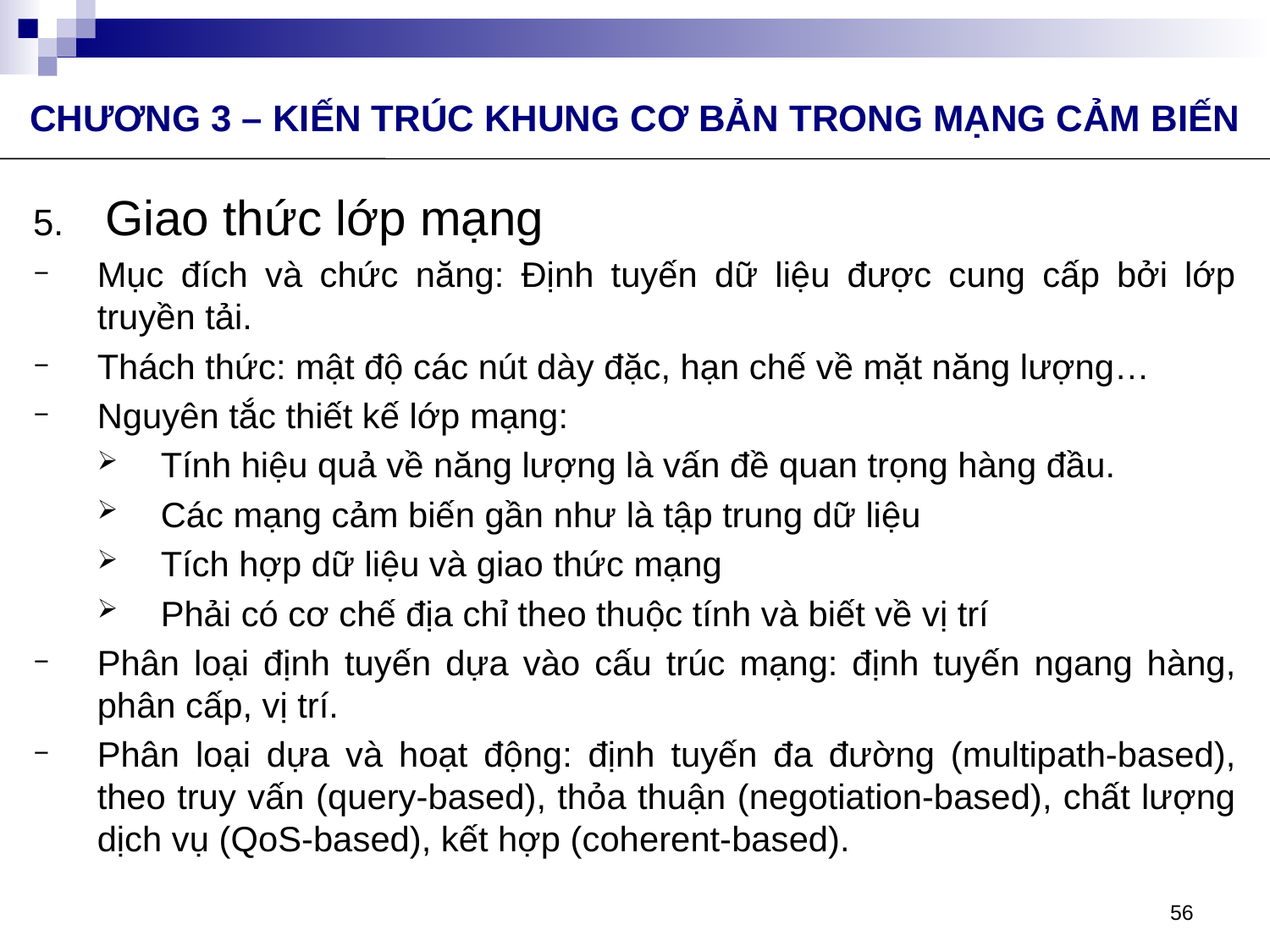

CHƯƠNG 3 – KIẾN TRÚC KHUNG CƠ BẢN TRONG MẠNG CẢM BIẾN

Giao thức lớp mạng
Mục đích và chức năng: Định tuyến dữ liệu được cung cấp bởi lớp truyền tải.
Thách thức: mật độ các nút dày đặc, hạn chế về mặt năng lượng…
Nguyên tắc thiết kế lớp mạng:
Tính hiệu quả về năng lượng là vấn đề quan trọng hàng đầu.
Các mạng cảm biến gần như là tập trung dữ liệu
Tích hợp dữ liệu và giao thức mạng
Phải có cơ chế địa chỉ theo thuộc tính và biết về vị trí
Phân loại định tuyến dựa vào cấu trúc mạng: định tuyến ngang hàng, phân cấp, vị trí.
Phân loại dựa và hoạt động: định tuyến đa đường (multipath-based), theo truy vấn (query-based), thỏa thuận (negotiation-based), chất lượng dịch vụ (QoS-based), kết hợp (coherent-based).
56